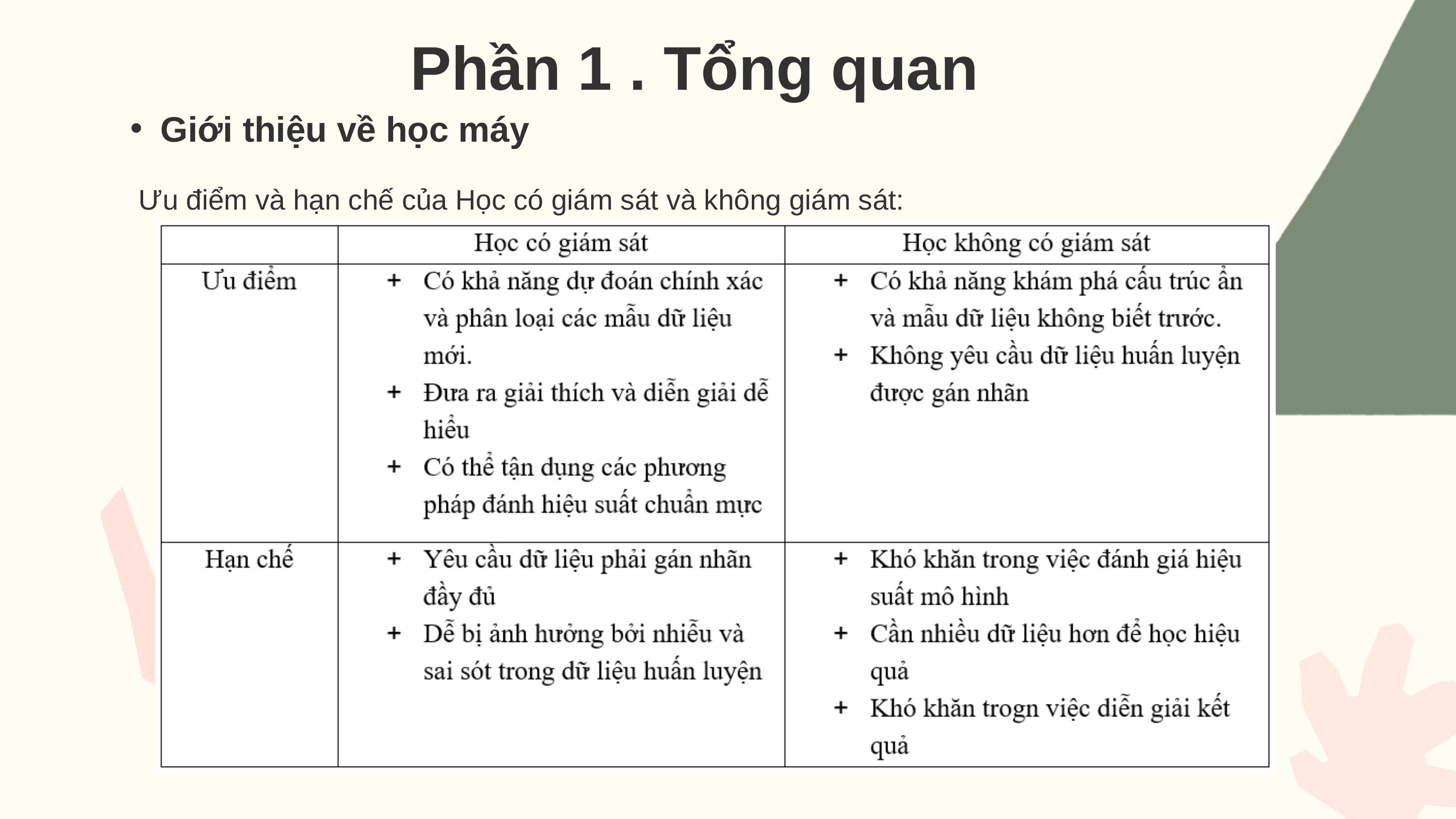

Phần 1 . Tổng quan
Giới thiệu về học máy
Ưu điểm và hạn chế của Học có giám sát và không giám sát: